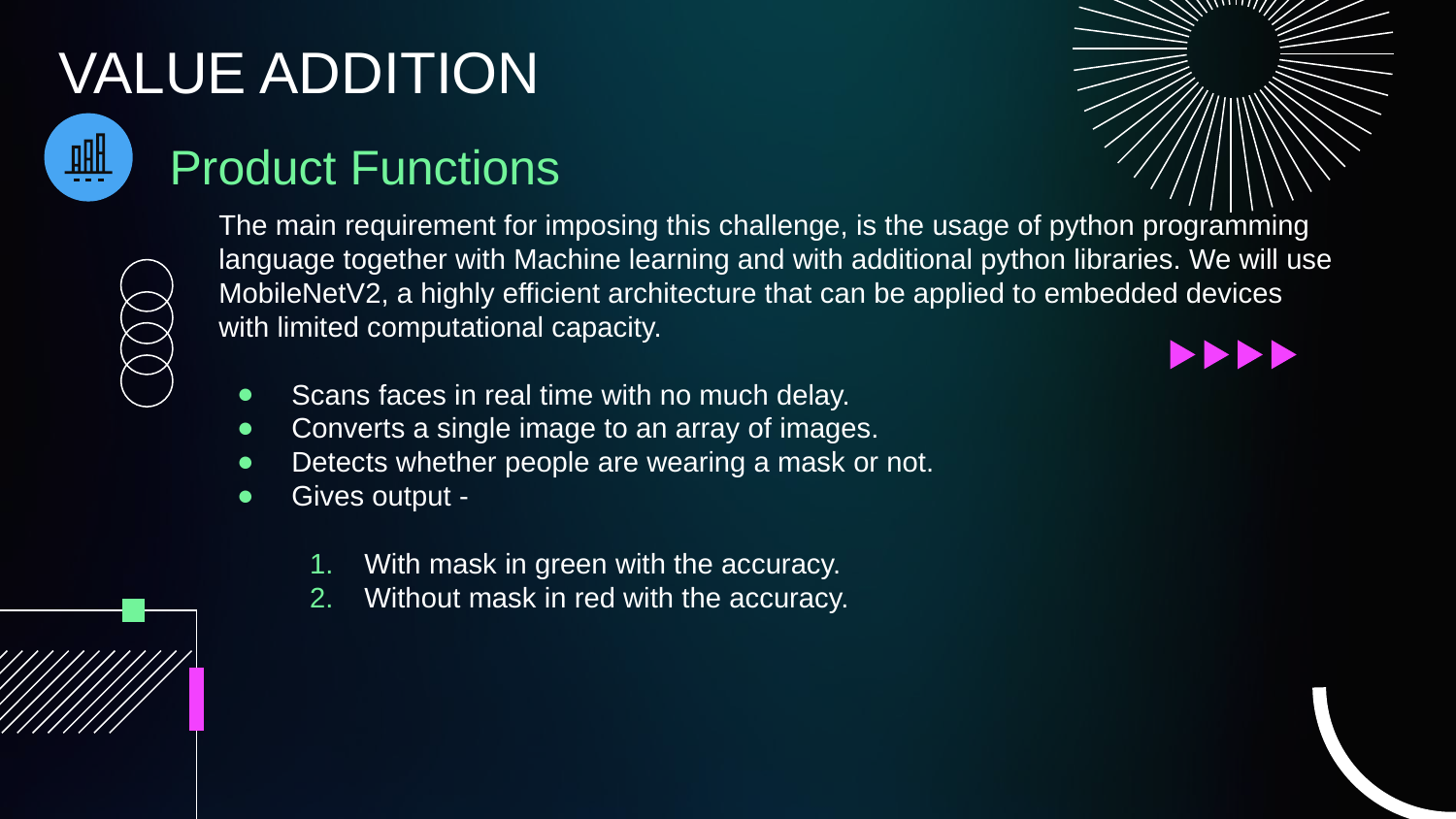

# VALUE ADDITION
Product Functions

The main requirement for imposing this challenge, is the usage of python programming language together with Machine learning and with additional python libraries. We will use MobileNetV2, a highly efficient architecture that can be applied to embedded devices with limited computational capacity.

Scans faces in real time with no much delay.
Converts a single image to an array of images.
Detects whether people are wearing a mask or not.
Gives output -

With mask in green with the accuracy.
Without mask in red with the accuracy.